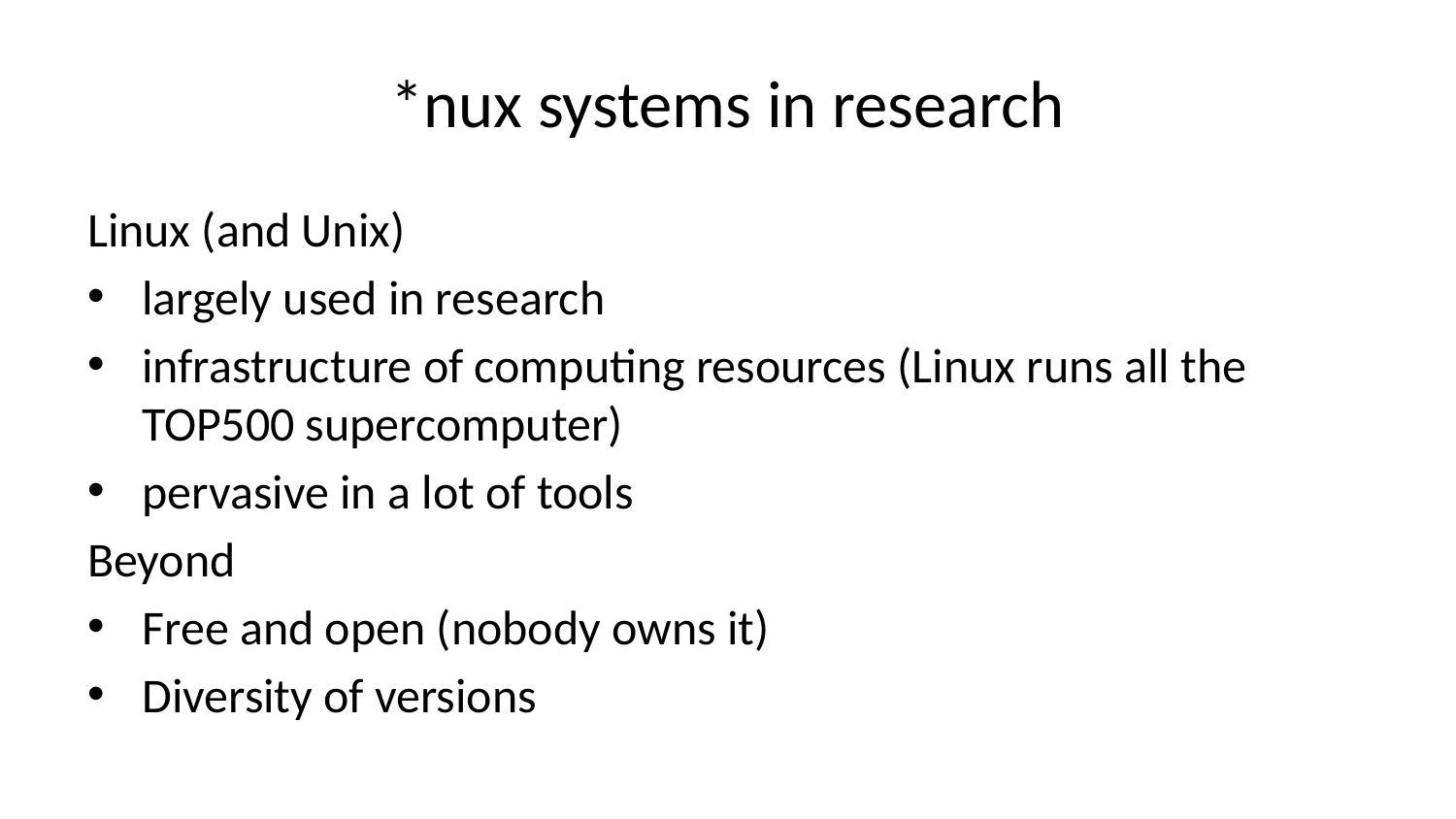

# *nux systems in research
Linux (and Unix)
largely used in research
infrastructure of computing resources (Linux runs all the TOP500 supercomputer)
pervasive in a lot of tools
Beyond
Free and open (nobody owns it)
Diversity of versions